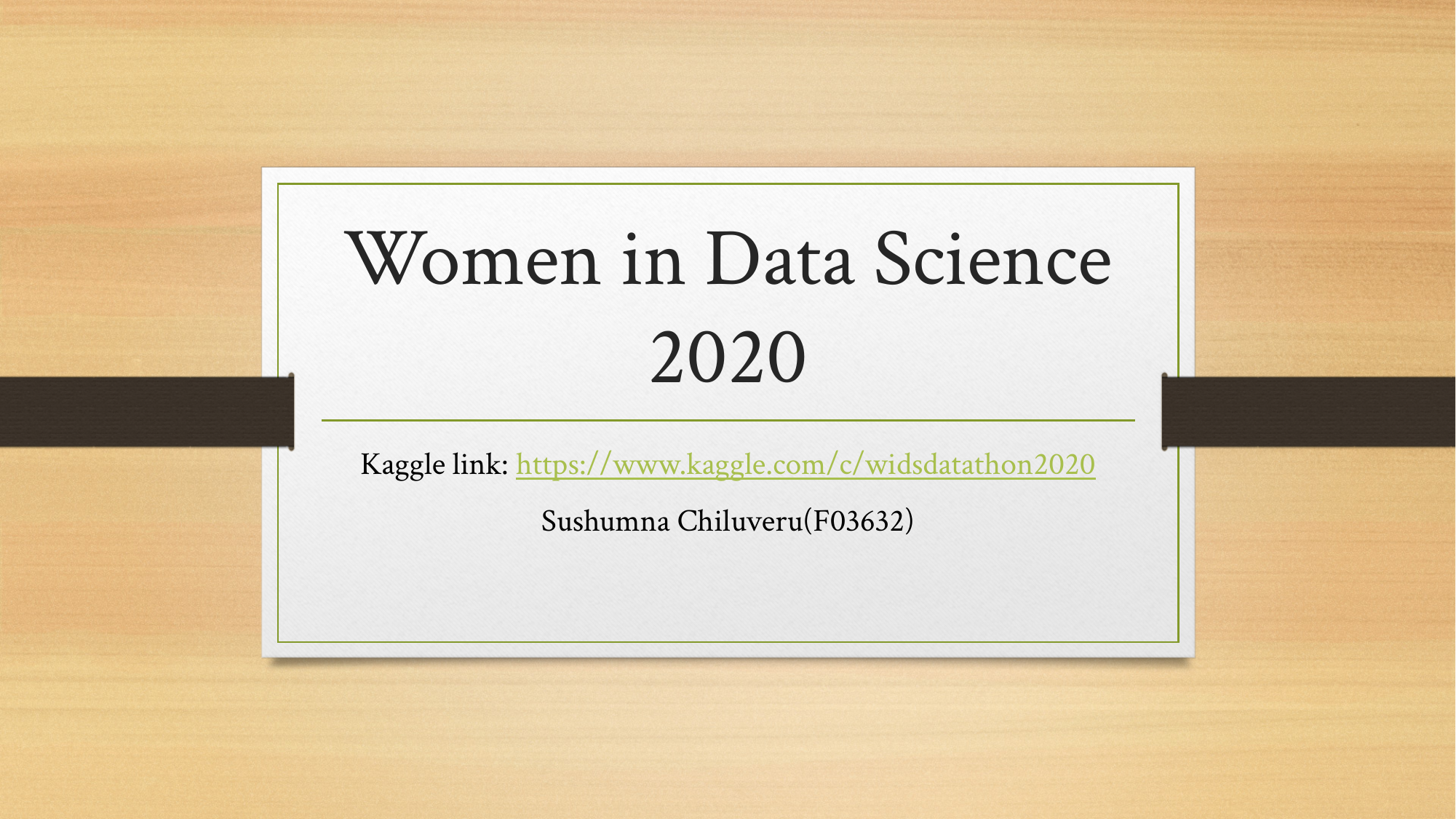

# Women in Data Science 2020
Kaggle link: https://www.kaggle.com/c/widsdatathon2020
Sushumna Chiluveru(F03632)